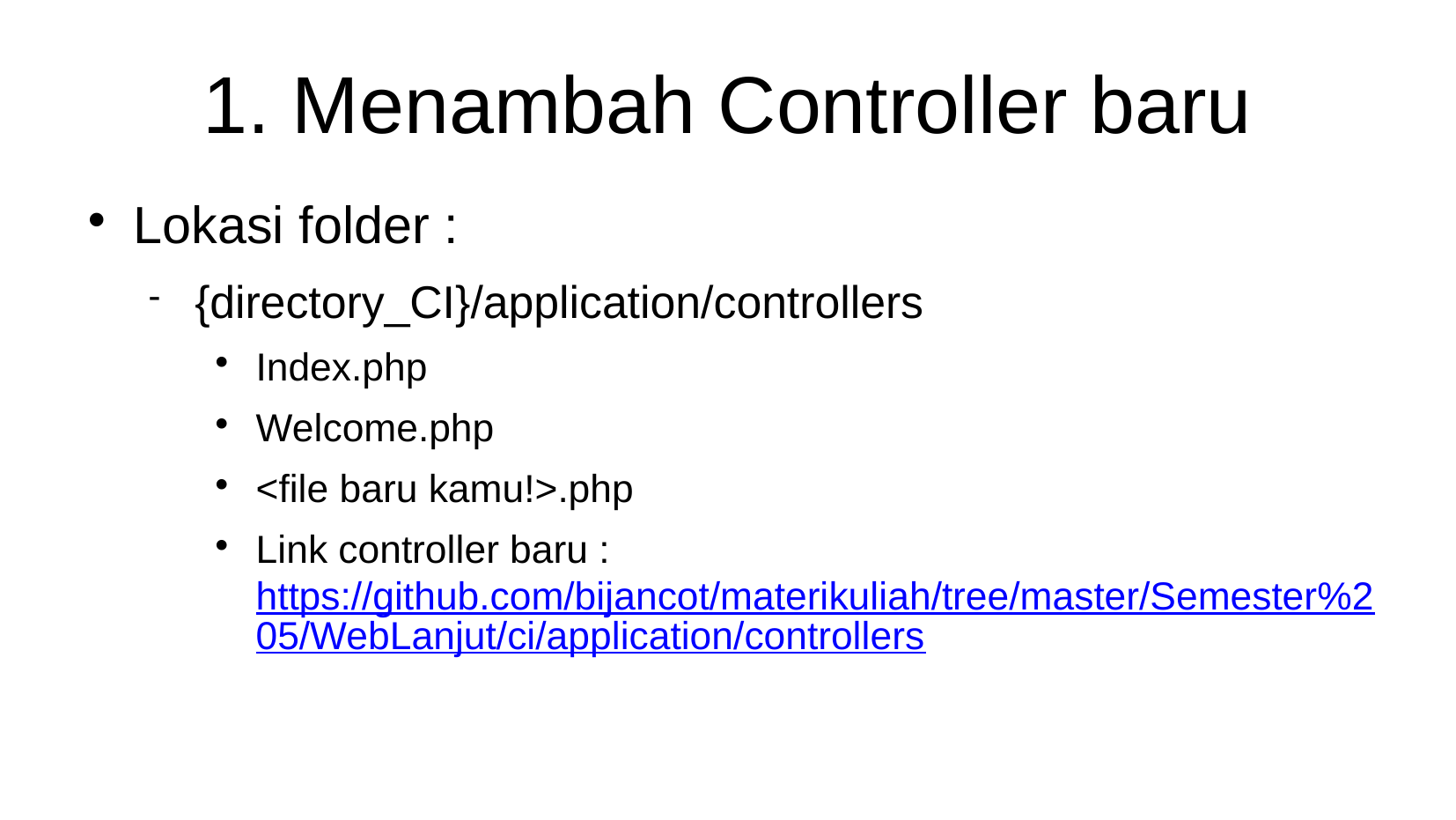

1. Menambah Controller baru
Lokasi folder :
{directory_CI}/application/controllers
Index.php
Welcome.php
<file baru kamu!>.php
Link controller baru : https://github.com/bijancot/materikuliah/tree/master/Semester%205/WebLanjut/ci/application/controllers